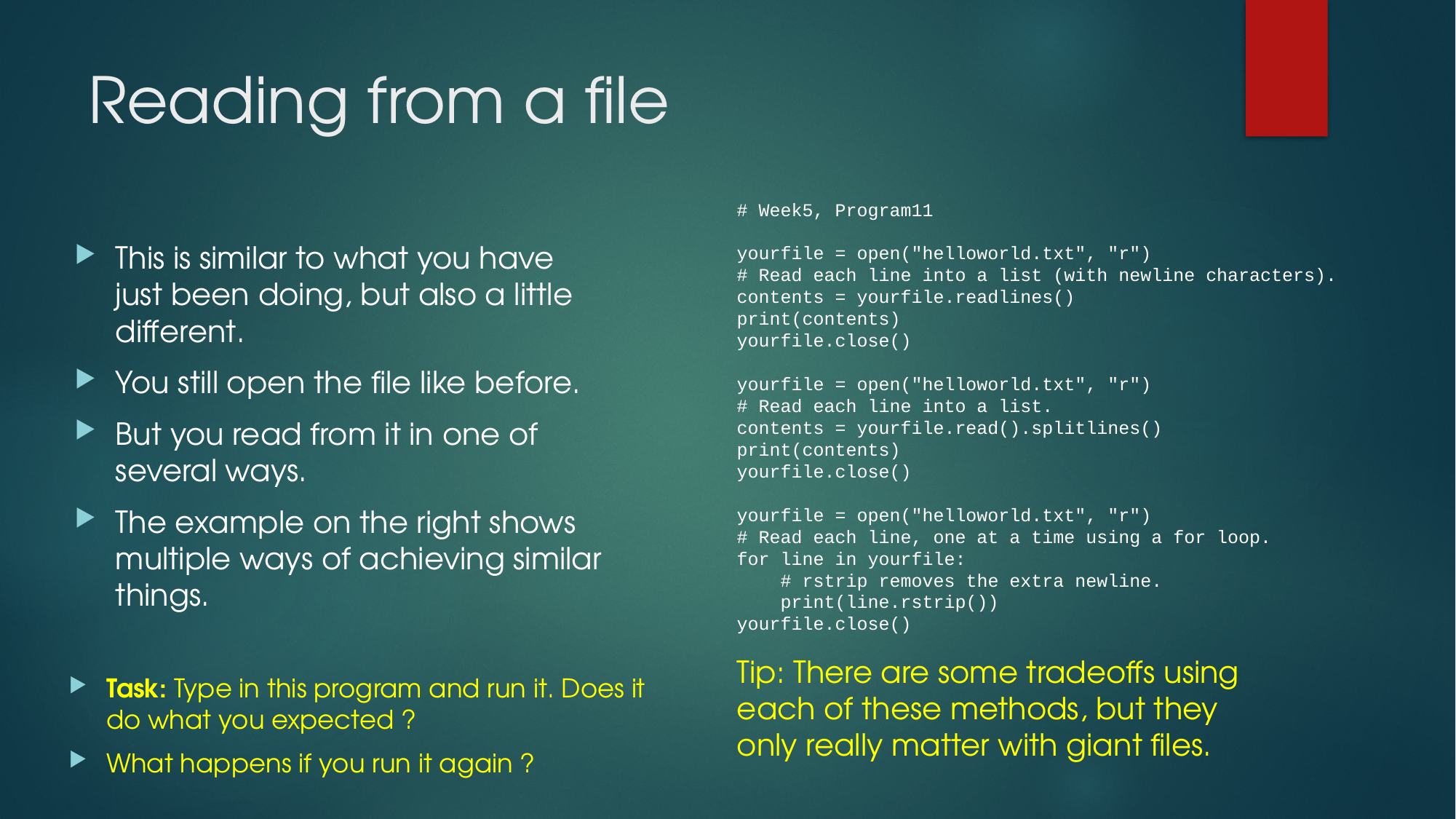

# Reading from a file
# Week5, Program11

yourfile = open("helloworld.txt", "r")
# Read each line into a list (with newline characters).
contents = yourfile.readlines()
print(contents)
yourfile.close()

yourfile = open("helloworld.txt", "r")
# Read each line into a list.
contents = yourfile.read().splitlines()
print(contents)
yourfile.close()

yourfile = open("helloworld.txt", "r")
# Read each line, one at a time using a for loop.
for line in yourfile:
    # rstrip removes the extra newline.
    print(line.rstrip())
yourfile.close()

This is similar to what you have just been doing, but also a little different.
You still open the file like before.
But you read from it in one of several ways.
The example on the right shows multiple ways of achieving similar things.

Tip: There are some tradeoffs using each of these methods, but they only really matter with giant files.
Task: Type in this program and run it. Does it do what you expected ?
What happens if you run it again ?